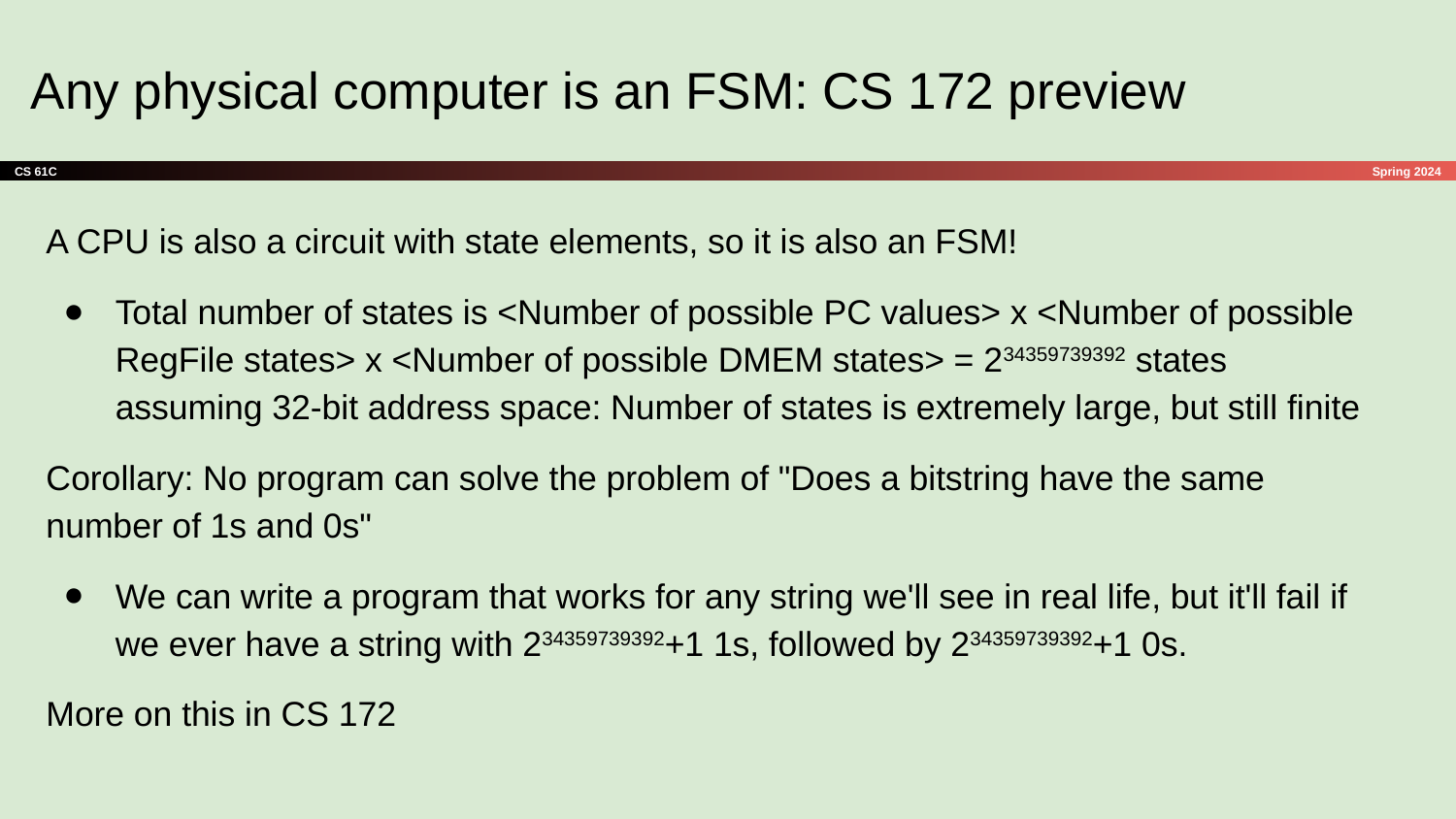

# Any physical computer is an FSM: CS 172 preview
A CPU is also a circuit with state elements, so it is also an FSM!
Total number of states is <Number of possible PC values> x <Number of possible RegFile states> x <Number of possible DMEM states> = 234359739392 states assuming 32-bit address space: Number of states is extremely large, but still finite
Corollary: No program can solve the problem of "Does a bitstring have the same number of 1s and 0s"
We can write a program that works for any string we'll see in real life, but it'll fail if we ever have a string with 234359739392+1 1s, followed by 234359739392+1 0s.
More on this in CS 172